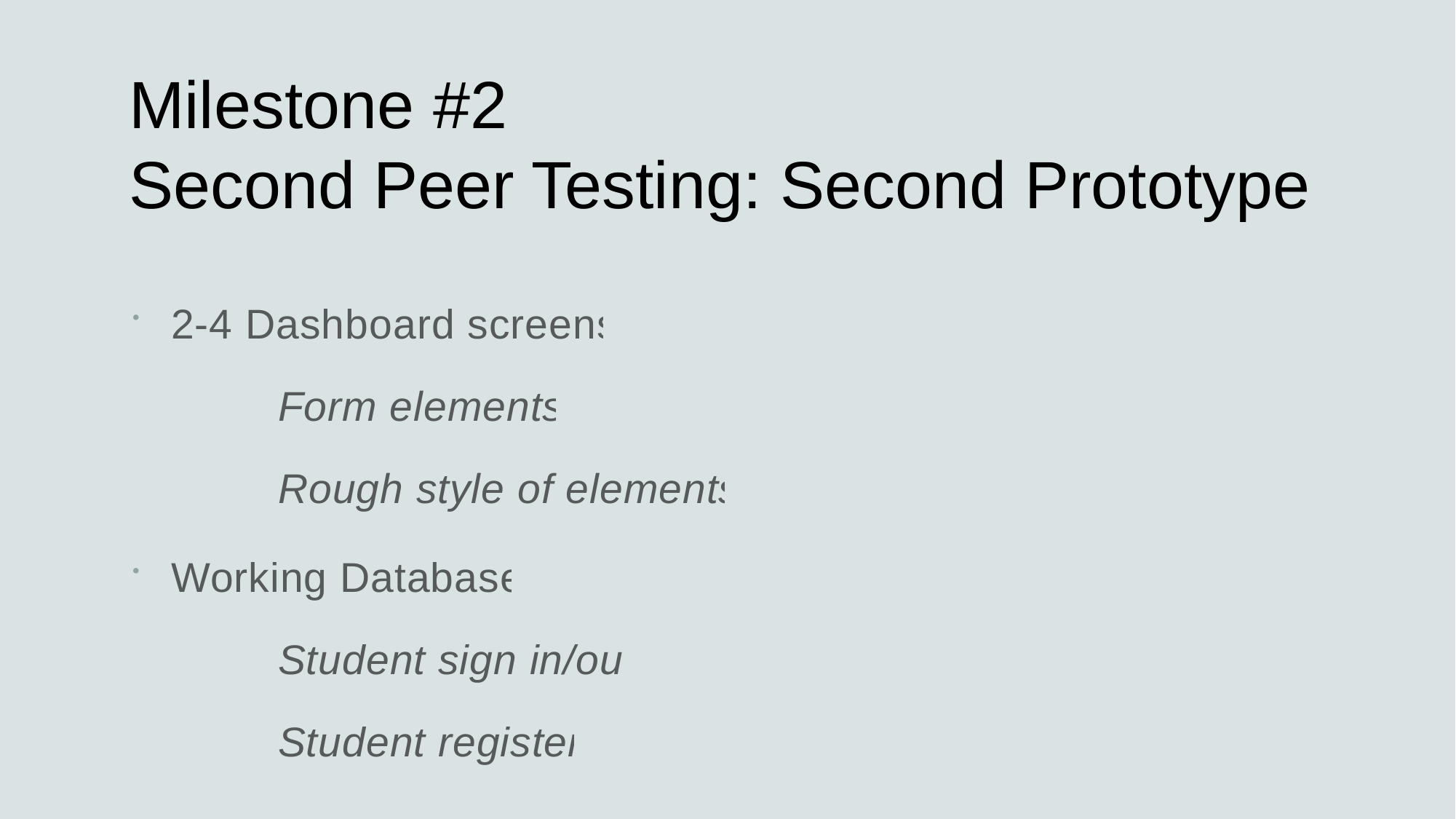

# Milestone #2 Second Peer Testing: Second Prototype
2-4 Dashboard screens
	Form elements
	Rough style of elements
Working Database
	Student sign in/out
	Student register